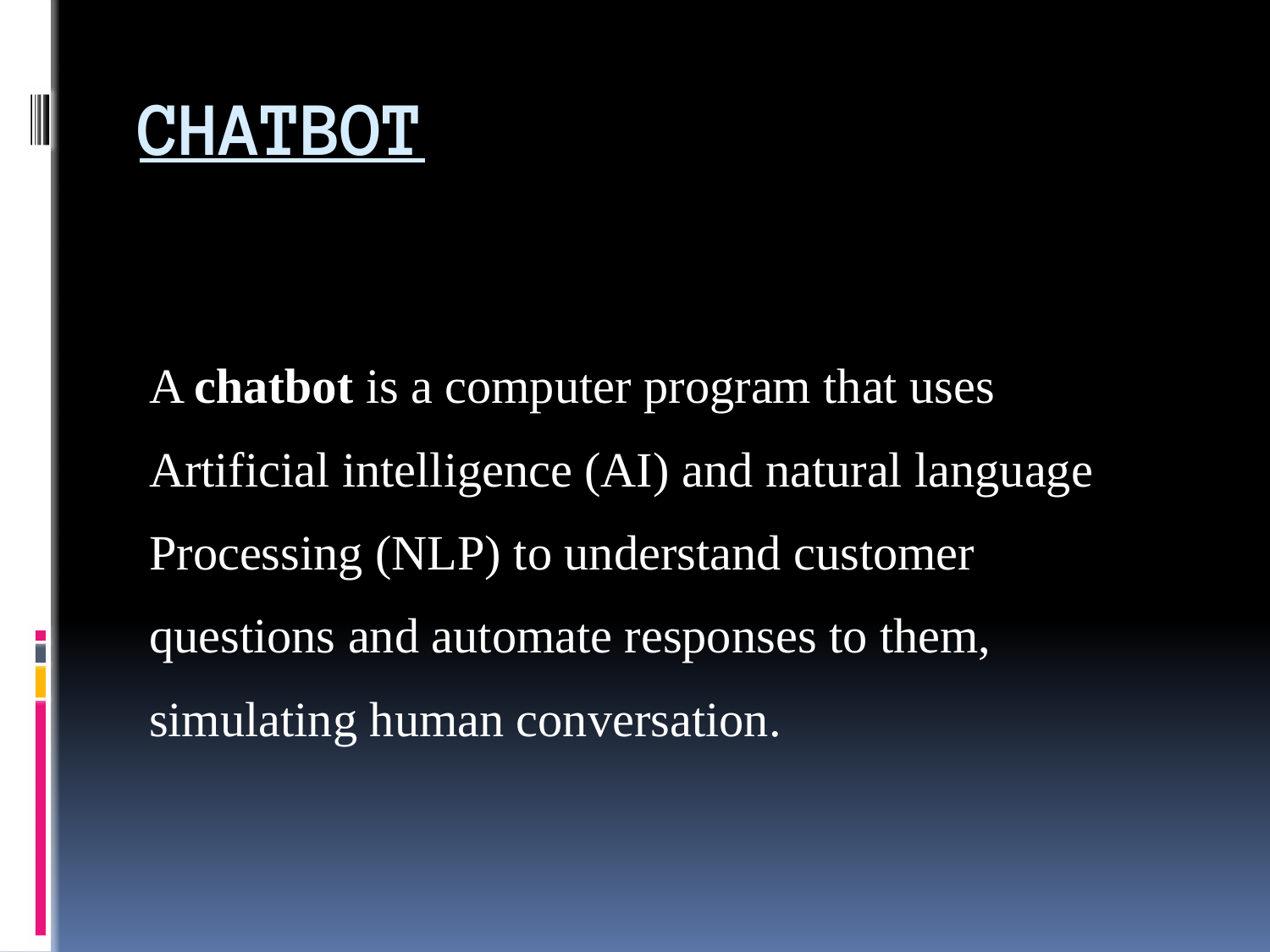

# CHATBOT

A chatbot is a computer program that uses
Artificial intelligence (AI) and natural language
Processing (NLP) to understand customer
questions and automate responses to them,
simulating human conversation.